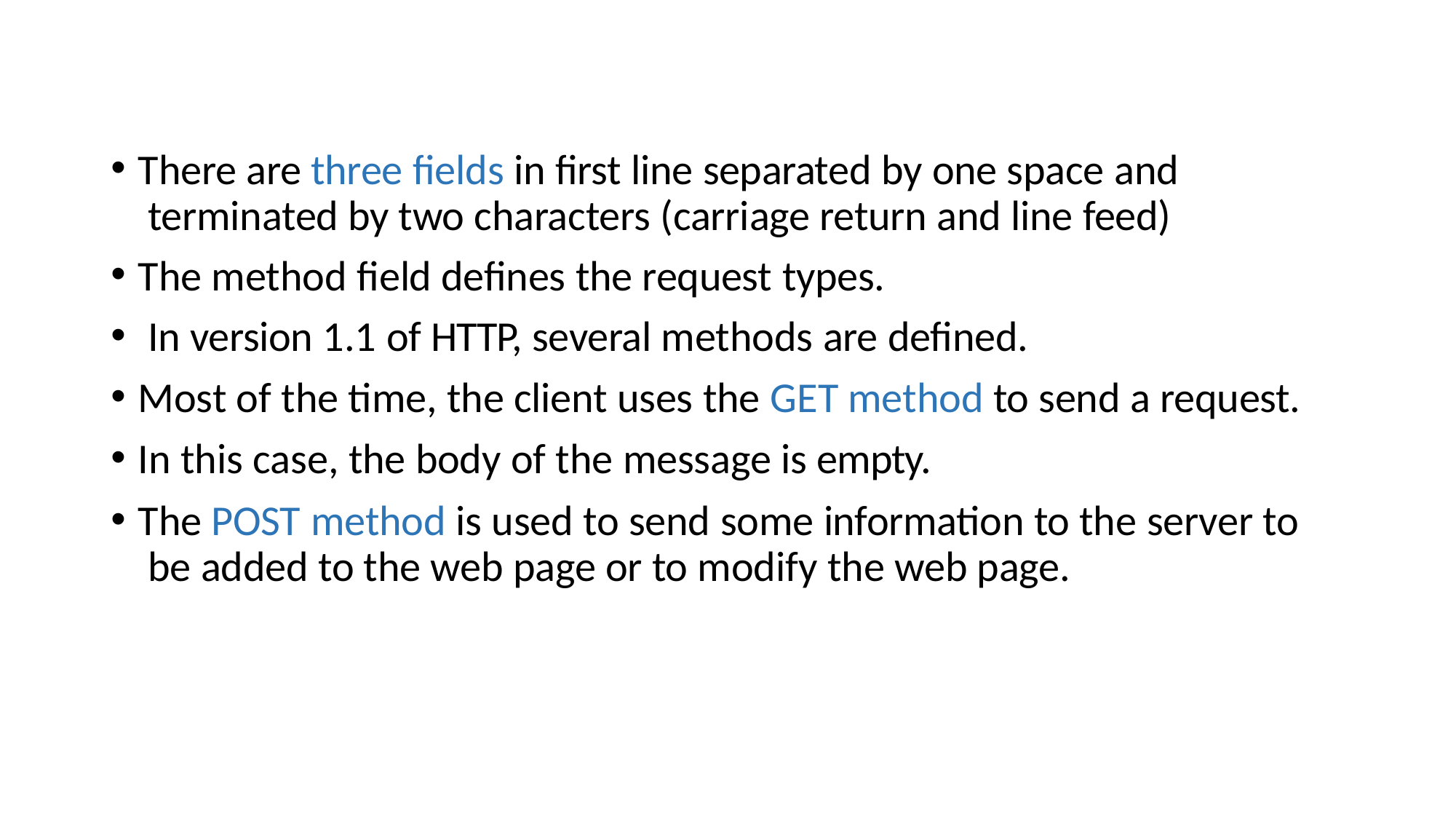

There are three fields in first line separated by one space and  terminated by two characters (carriage return and line feed)
The method field defines the request types.
In version 1.1 of HTTP, several methods are defined.
Most of the time, the client uses the GET method to send a request.
In this case, the body of the message is empty.
The POST method is used to send some information to the server to  be added to the web page or to modify the web page.